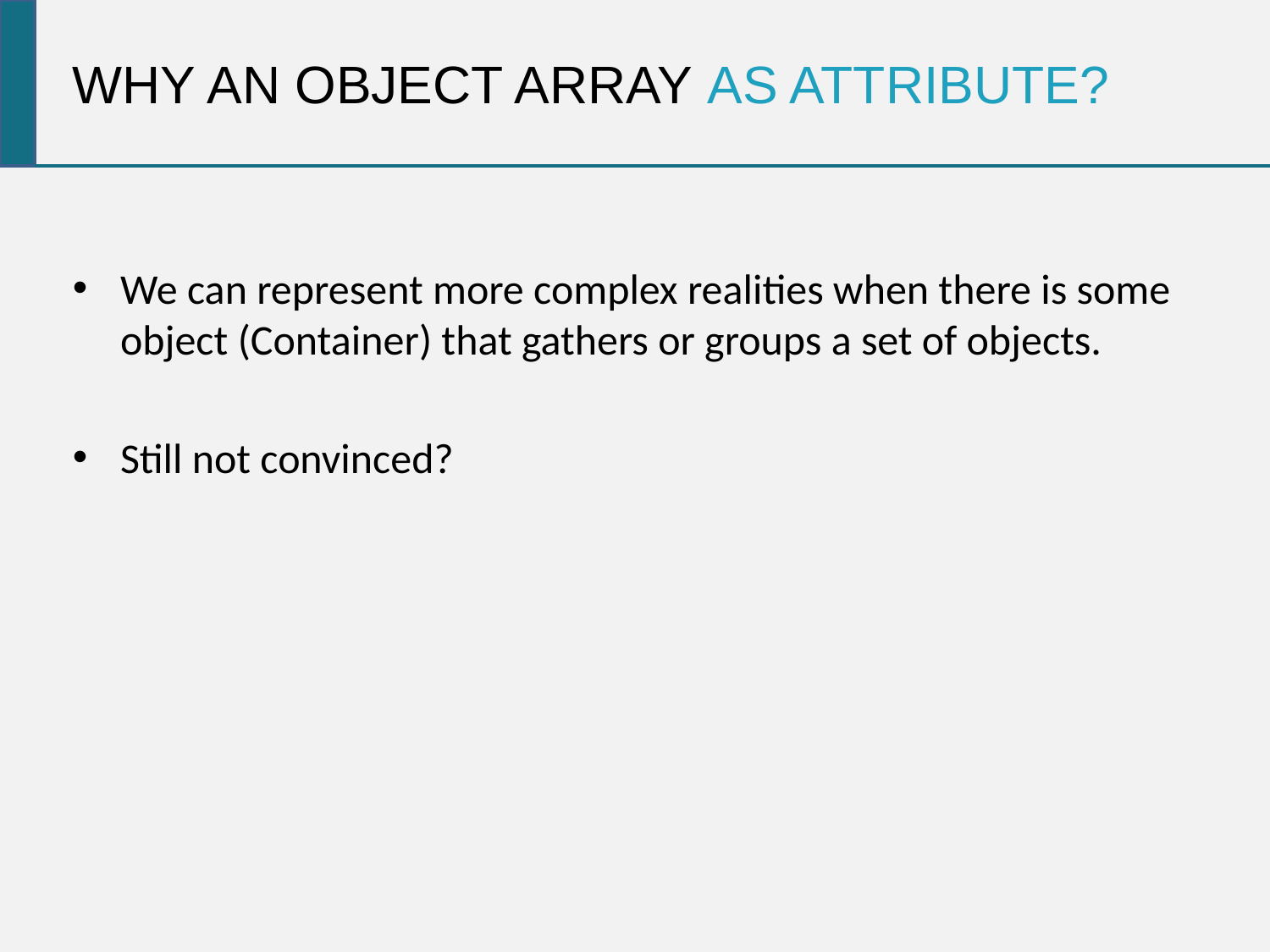

Why an object array as attribute?

We can represent more complex realities when there is some object (Container) that gathers or groups a set of objects.

Still not convinced?